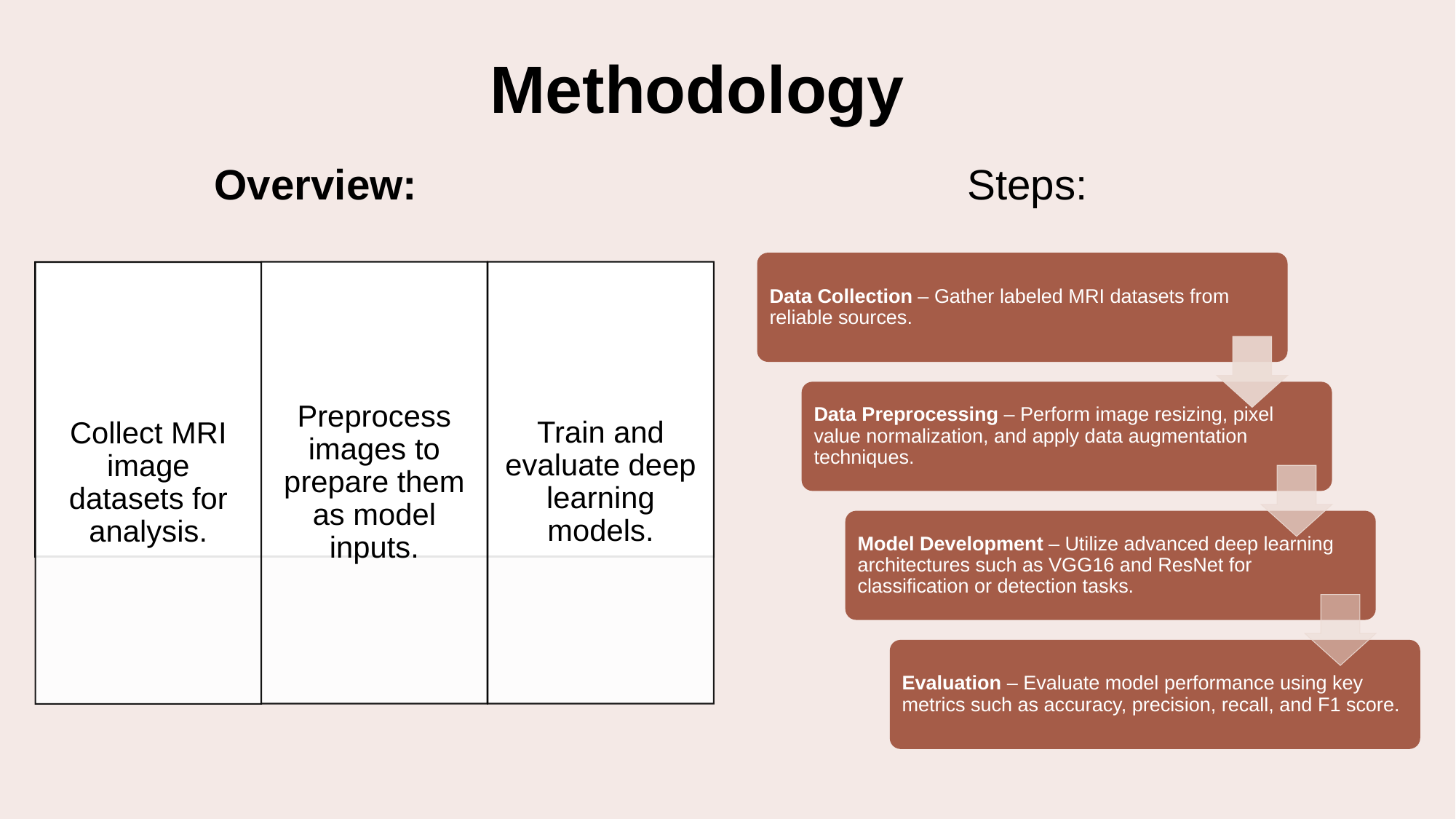

Methodology
Overview:
Steps:
Data Collection – Gather labeled MRI datasets from reliable sources.
Data Preprocessing – Perform image resizing, pixel value normalization, and apply data augmentation techniques.
Model Development – Utilize advanced deep learning architectures such as VGG16 and ResNet for classification or detection tasks.
Evaluation – Evaluate model performance using key metrics such as accuracy, precision, recall, and F1 score.

Collect MRI image datasets for analysis.
Preprocess images to prepare them as model inputs.
Train and evaluate deep learning models.